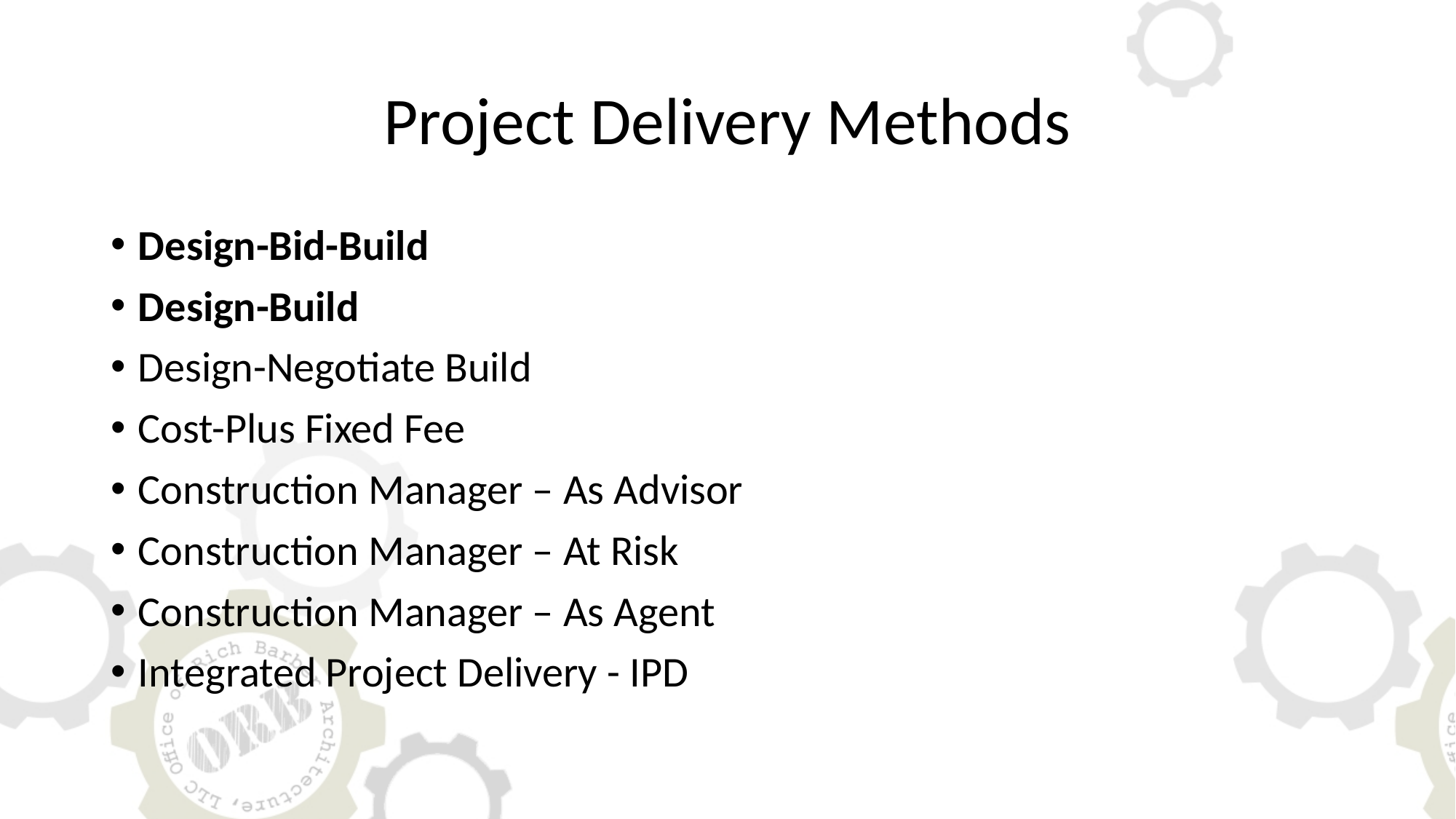

# Project Delivery Methods
Design-Bid-Build
Design-Build
Design-Negotiate Build
Cost-Plus Fixed Fee
Construction Manager – As Advisor
Construction Manager – At Risk
Construction Manager – As Agent
Integrated Project Delivery - IPD